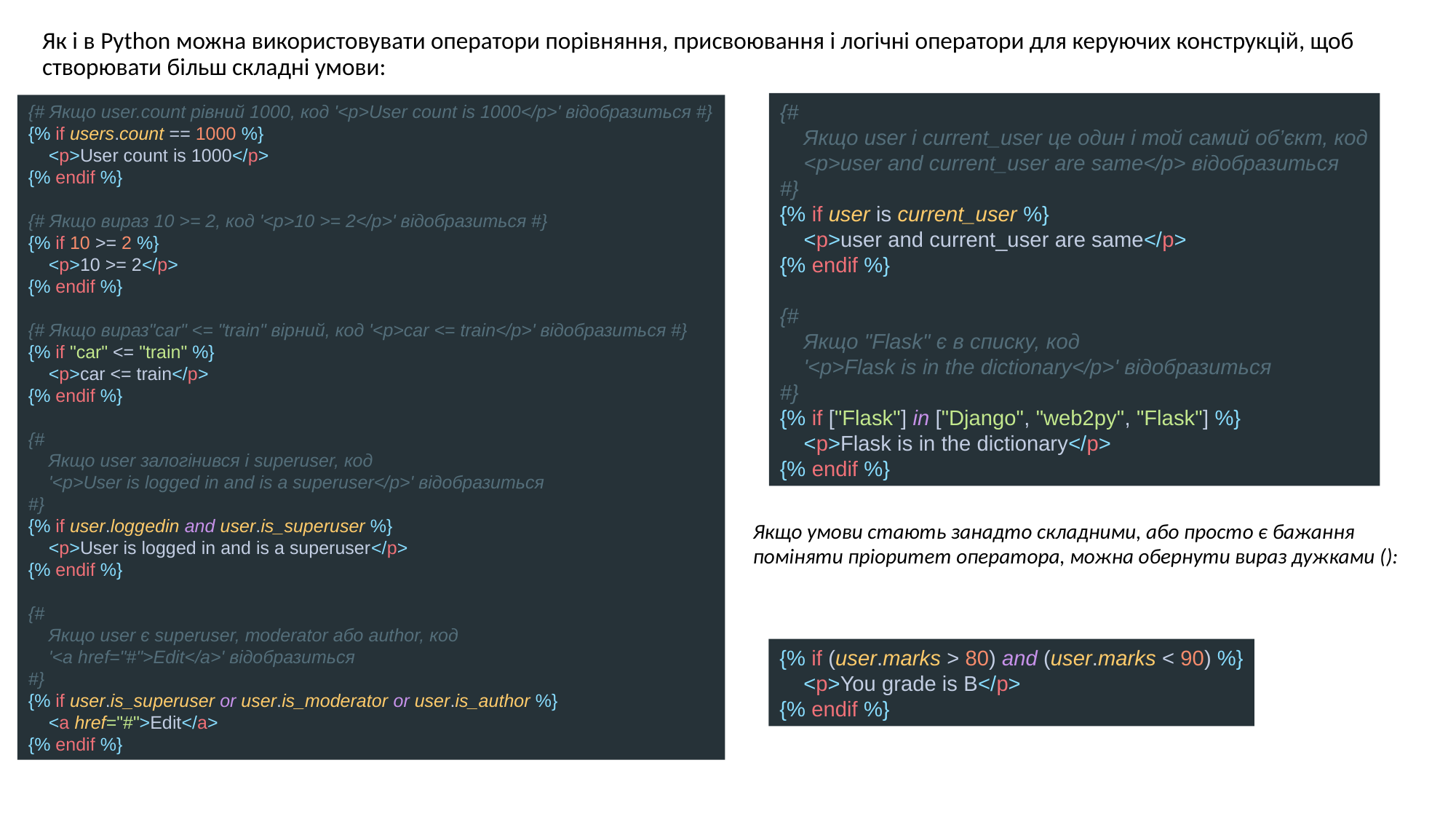

Як і в Python можна використовувати оператори порівняння, присвоювання і логічні оператори для керуючих конструкцій, щоб створювати більш складні умови:
{# Якщо user.count рівний 1000, код '<p>User count is 1000</p>' відобразиться #}
{% if users.count == 1000 %}
    <p>User count is 1000</p>
{% endif %}
{# Якщо вираз 10 >= 2, код '<p>10 >= 2</p>' відобразиться #}
{% if 10 >= 2 %}
    <p>10 >= 2</p>
{% endif %}
{# Якщо вираз"car" <= "train" вірний, код '<p>car <= train</p>' відобразиться #}
{% if "car" <= "train" %}
    <p>car <= train</p>
{% endif %}
{#
    Якщо user залогінився і superuser, код
    '<p>User is logged in and is a superuser</p>' відобразиться
#}
{% if user.loggedin and user.is_superuser %}
    <p>User is logged in and is a superuser</p>
{% endif %}
{#
    Якщо user є superuser, moderator або author, код
    '<a href="#">Edit</a>' відобразиться
#}
{% if user.is_superuser or user.is_moderator or user.is_author %}
    <a href="#">Edit</a>
{% endif %}
{#
    Якщо user і current_user це один і той самий об’єкт, код
    <p>user and current_user are same</p> відобразиться
#}
{% if user is current_user %}
    <p>user and current_user are same</p>
{% endif %}
{#
    Якщо "Flask" є в списку, код
    '<p>Flask is in the dictionary</p>' відобразиться
#}
{% if ["Flask"] in ["Django", "web2py", "Flask"] %}
    <p>Flask is in the dictionary</p>
{% endif %}
Якщо умови стають занадто складними, або просто є бажання поміняти пріоритет оператора, можна обернути вираз дужками ():
{% if (user.marks > 80) and (user.marks < 90) %}
    <p>You grade is B</p>
{% endif %}